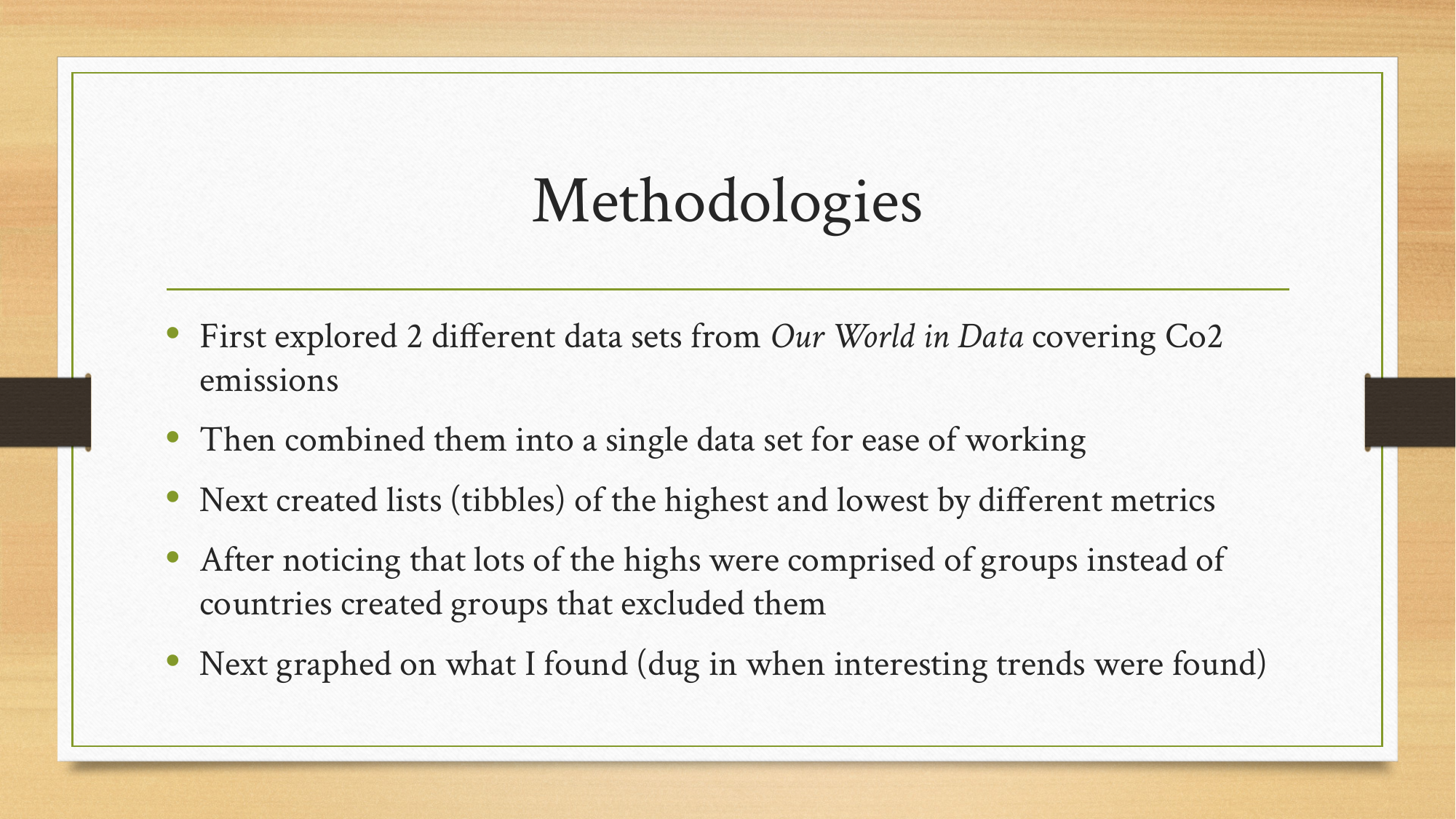

# Methodologies
First explored 2 different data sets from Our World in Data covering Co2 emissions
Then combined them into a single data set for ease of working
Next created lists (tibbles) of the highest and lowest by different metrics
After noticing that lots of the highs were comprised of groups instead of countries created groups that excluded them
Next graphed on what I found (dug in when interesting trends were found)